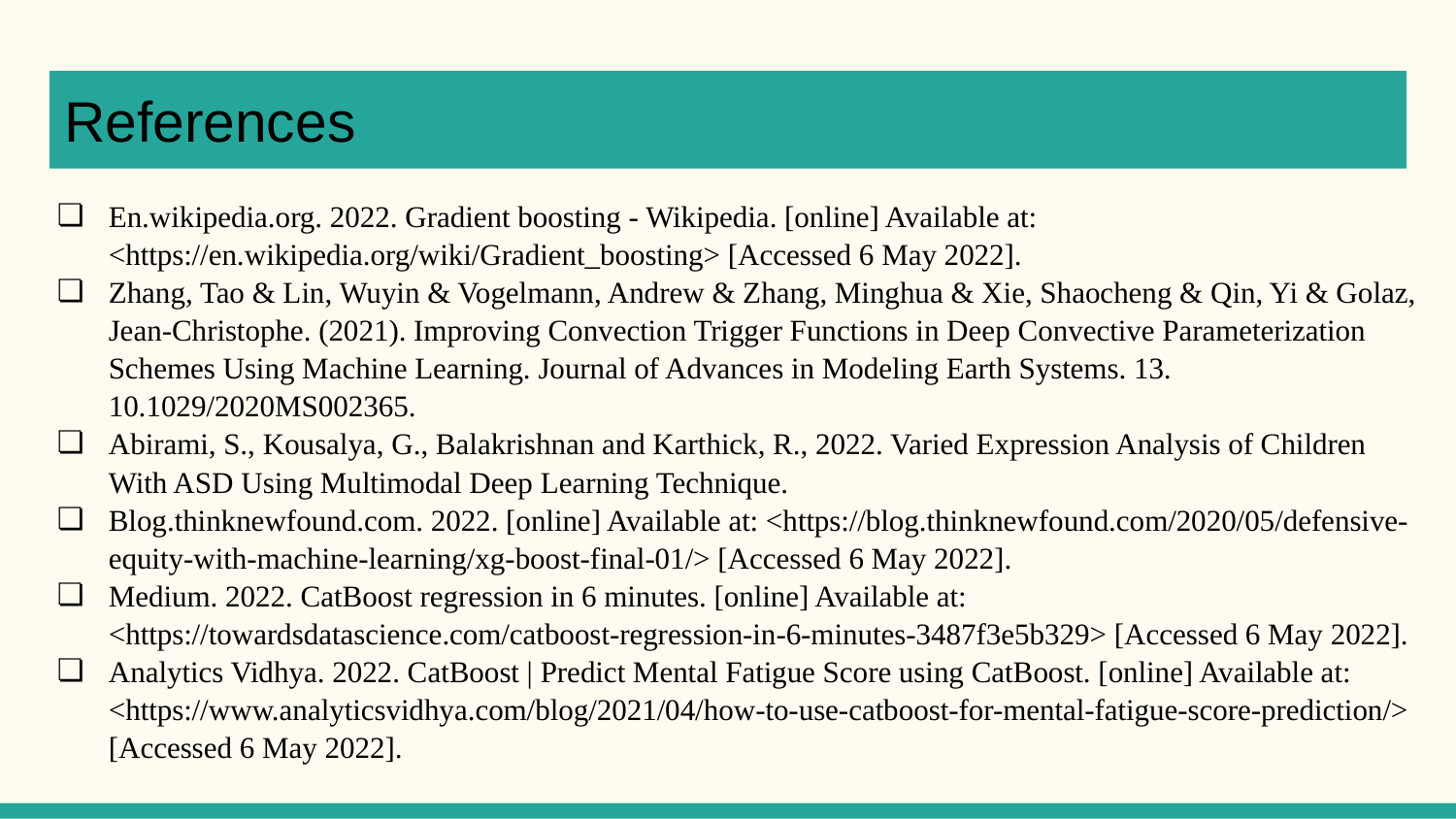

# References
En.wikipedia.org. 2022. Gradient boosting - Wikipedia. [online] Available at: <https://en.wikipedia.org/wiki/Gradient_boosting> [Accessed 6 May 2022].
Zhang, Tao & Lin, Wuyin & Vogelmann, Andrew & Zhang, Minghua & Xie, Shaocheng & Qin, Yi & Golaz, Jean‐Christophe. (2021). Improving Convection Trigger Functions in Deep Convective Parameterization Schemes Using Machine Learning. Journal of Advances in Modeling Earth Systems. 13. 10.1029/2020MS002365.
Abirami, S., Kousalya, G., Balakrishnan and Karthick, R., 2022. Varied Expression Analysis of Children With ASD Using Multimodal Deep Learning Technique.
Blog.thinknewfound.com. 2022. [online] Available at: <https://blog.thinknewfound.com/2020/05/defensive-equity-with-machine-learning/xg-boost-final-01/> [Accessed 6 May 2022].
Medium. 2022. CatBoost regression in 6 minutes. [online] Available at: <https://towardsdatascience.com/catboost-regression-in-6-minutes-3487f3e5b329> [Accessed 6 May 2022].
Analytics Vidhya. 2022. CatBoost | Predict Mental Fatigue Score using CatBoost. [online] Available at: <https://www.analyticsvidhya.com/blog/2021/04/how-to-use-catboost-for-mental-fatigue-score-prediction/> [Accessed 6 May 2022].